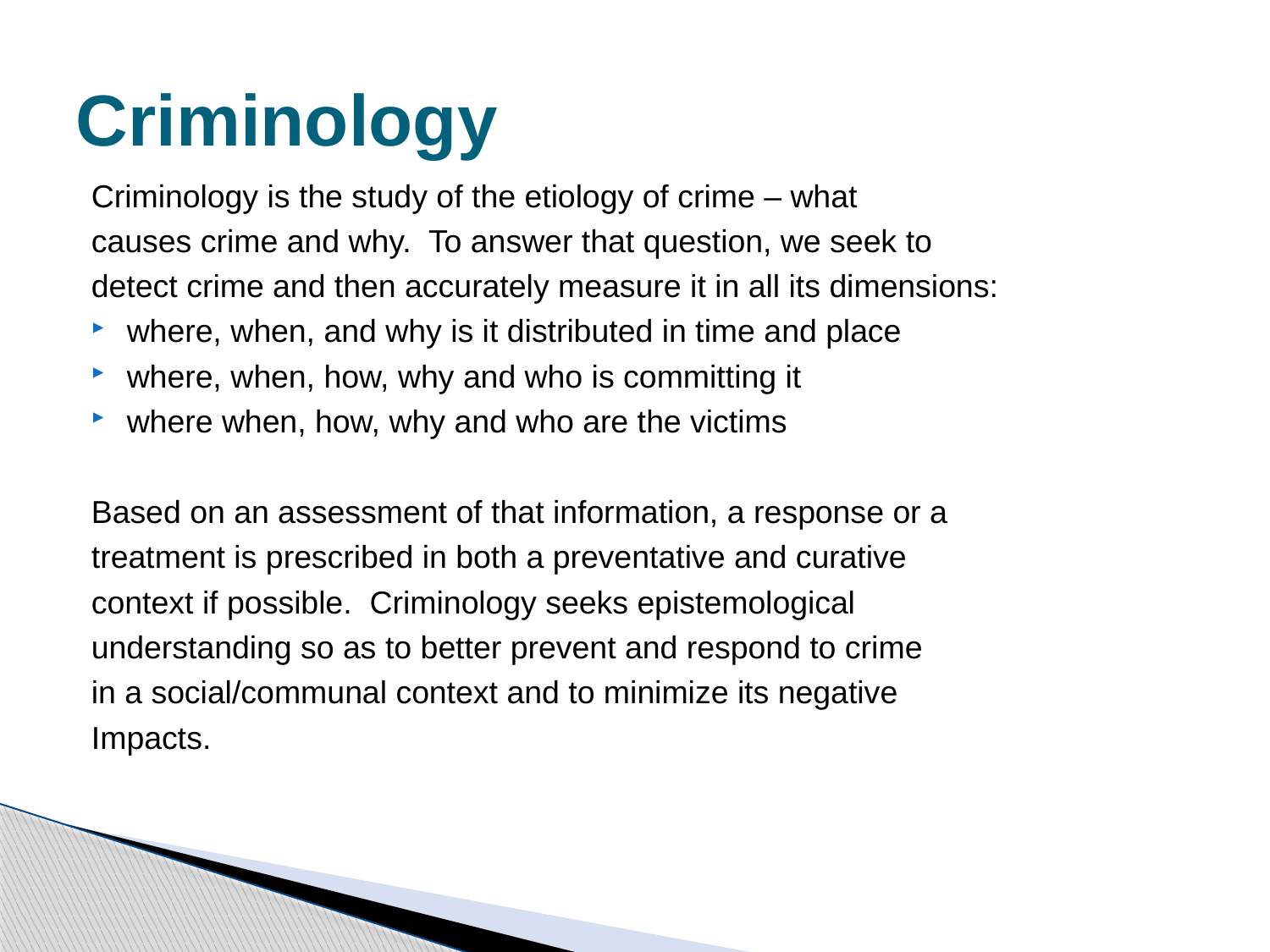

# Criminology
Criminology is the study of the etiology of crime – what
causes crime and why.  To answer that question, we seek to
detect crime and then accurately measure it in all its dimensions:
where, when, and why is it distributed in time and place
where, when, how, why and who is committing it
where when, how, why and who are the victims

Based on an assessment of that information, a response or a
treatment is prescribed in both a preventative and curative
context if possible.  Criminology seeks epistemological
understanding so as to better prevent and respond to crime
in a social/communal context and to minimize its negative
Impacts.